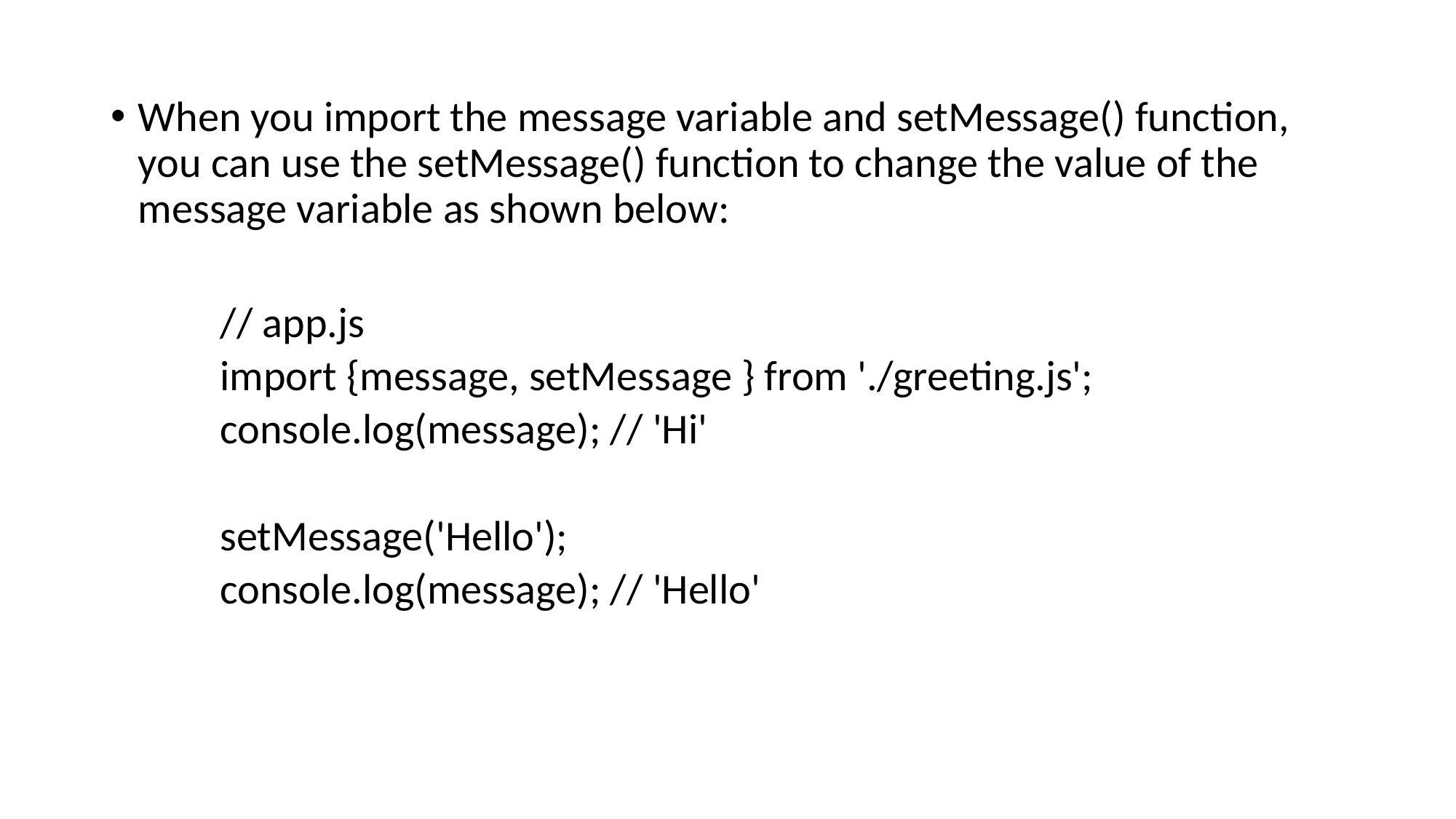

When you import the message variable and setMessage() function, you can use the setMessage() function to change the value of the message variable as shown below:

// app.js
import {message, setMessage } from './greeting.js';
console.log(message); // 'Hi'

setMessage('Hello');
console.log(message); // 'Hello'